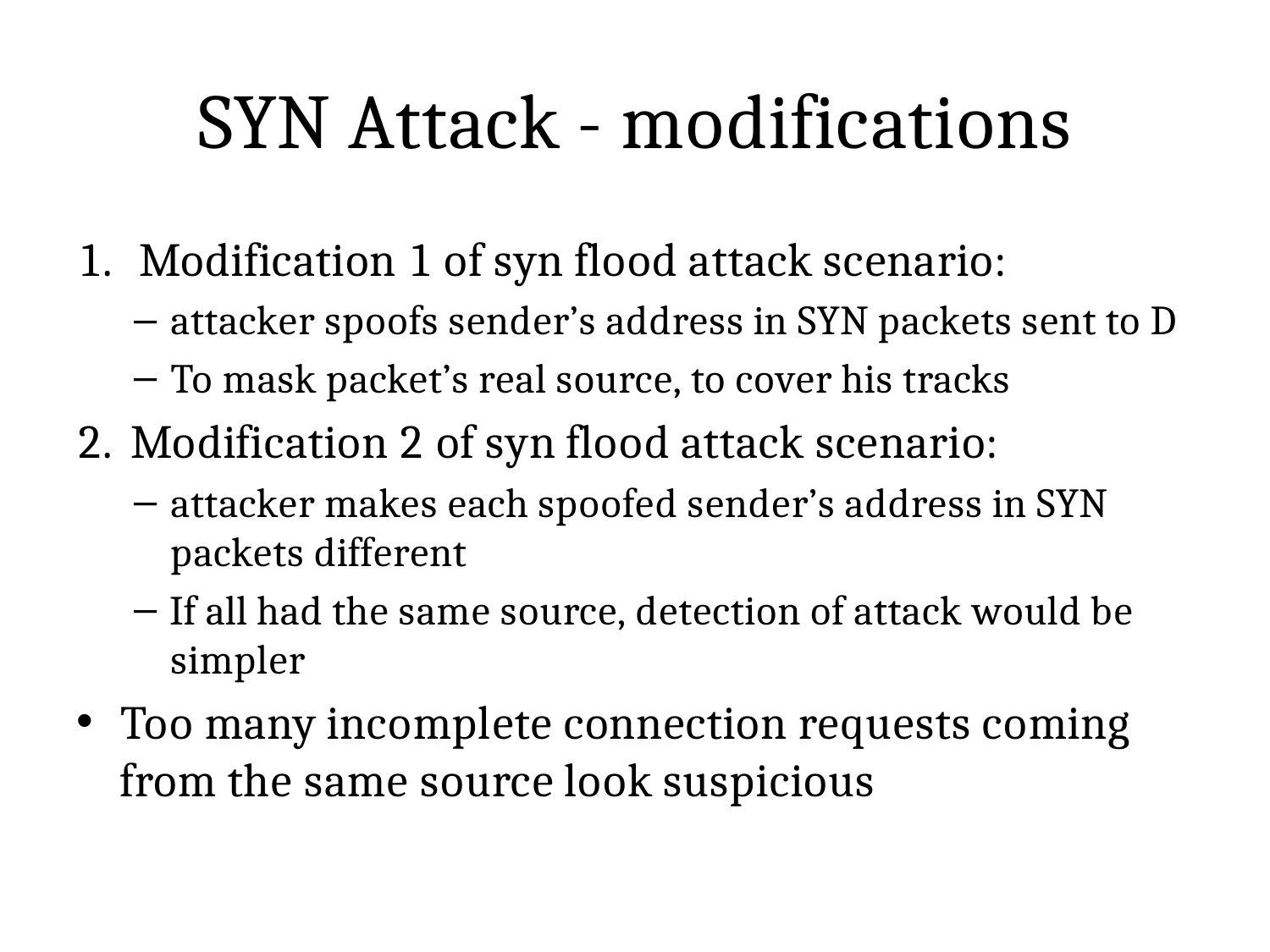

# SYN Attack - modifications
Modification 1 of syn flood attack scenario:
attacker spoofs sender’s address in SYN packets sent to D
To mask packet’s real source, to cover his tracks
2.  Modification 2 of syn flood attack scenario:
attacker makes each spoofed sender’s address in SYN packets different
If all had the same source, detection of attack would be simpler
Too many incomplete connection requests coming from the same source look suspicious